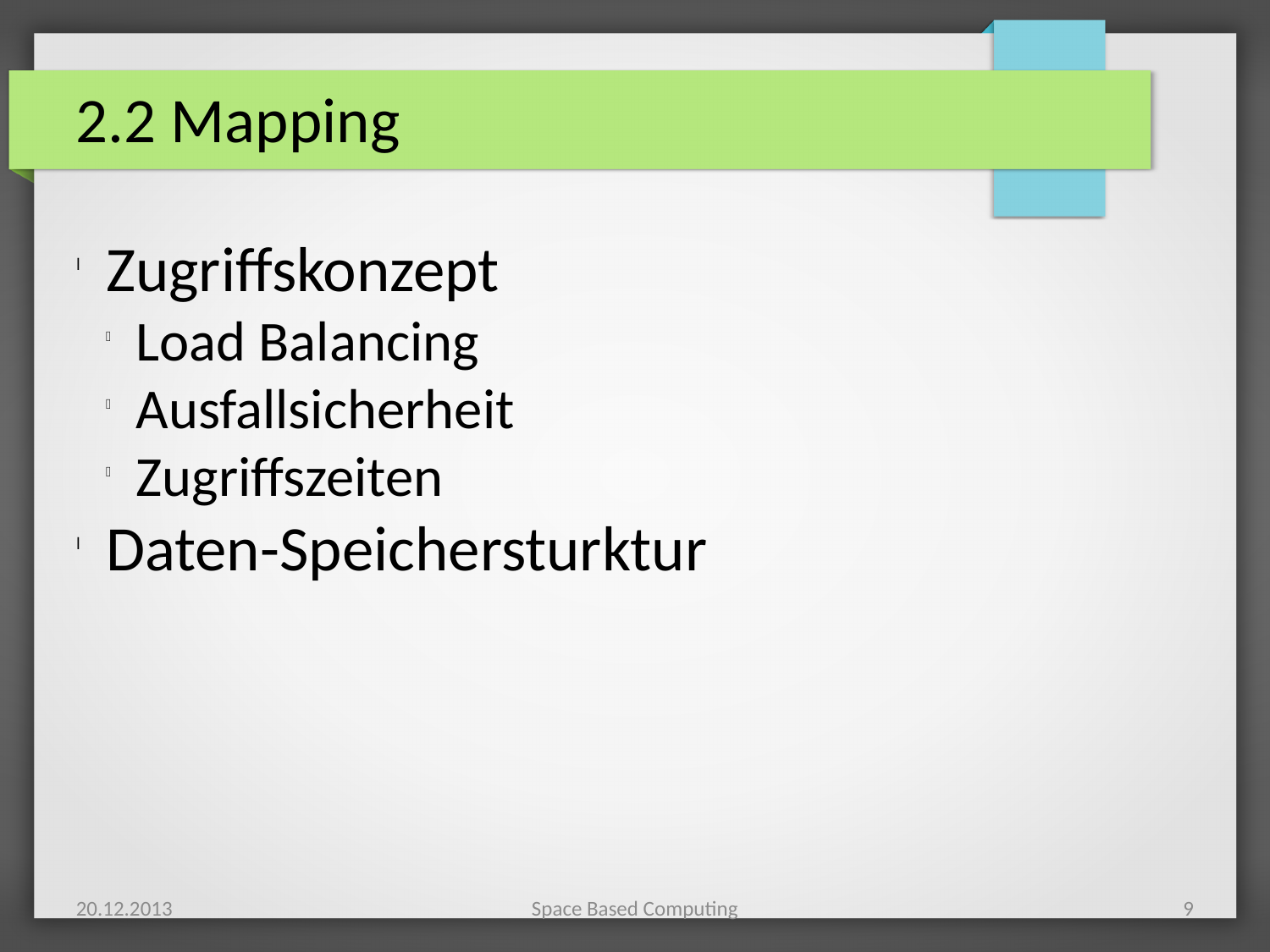

2.2 Mapping
Zugriffskonzept
Load Balancing
Ausfallsicherheit
Zugriffszeiten
Daten-Speichersturktur
20.12.2013
Space Based Computing
9